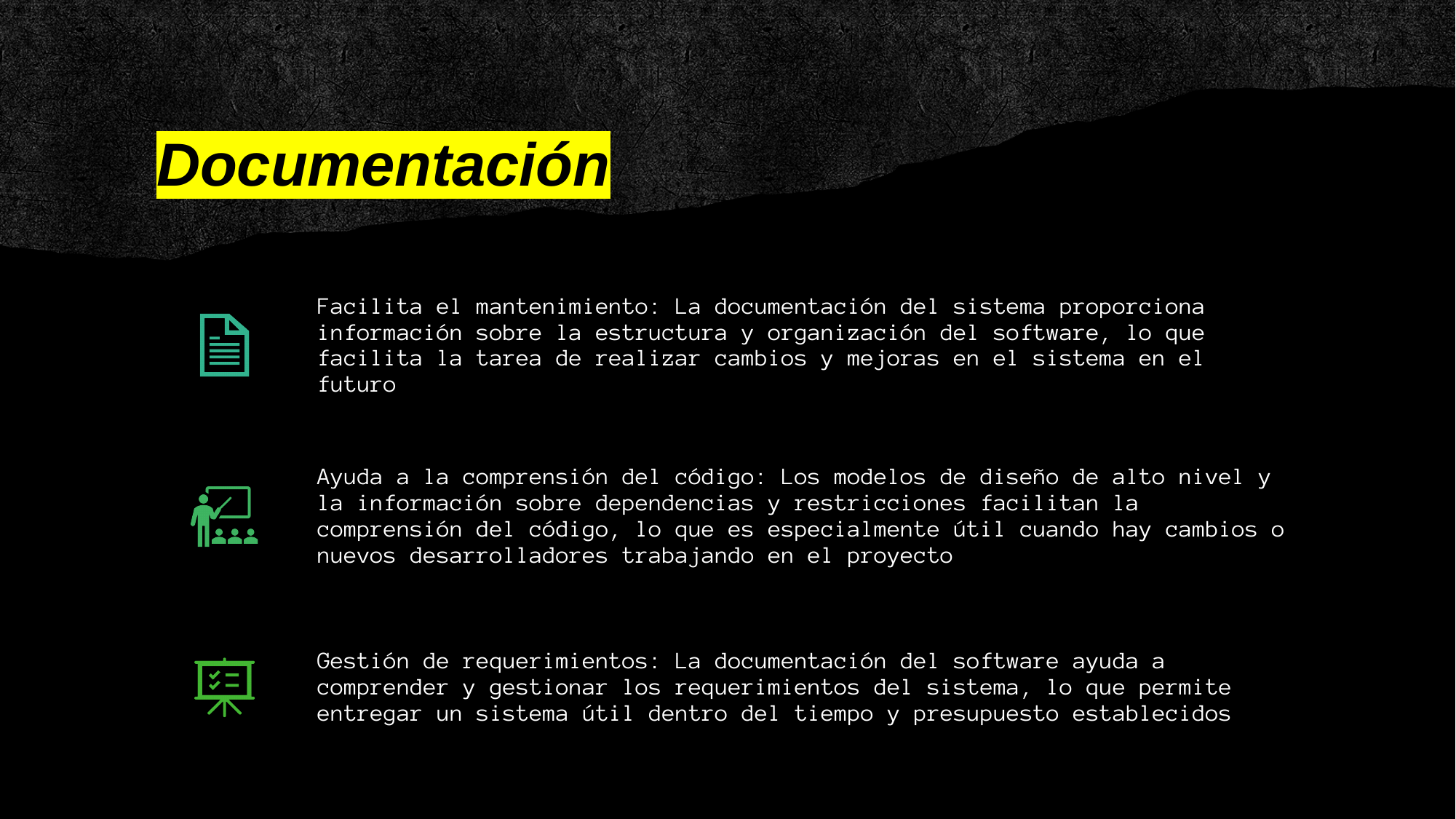

# Documentación
Facilita el mantenimiento: La documentación del sistema proporciona información sobre la estructura y organización del software, lo que facilita la tarea de realizar cambios y mejoras en el sistema en el futuro
Ayuda a la comprensión del código: Los modelos de diseño de alto nivel y la información sobre dependencias y restricciones facilitan la comprensión del código, lo que es especialmente útil cuando hay cambios o nuevos desarrolladores trabajando en el proyecto
Gestión de requerimientos: La documentación del software ayuda a comprender y gestionar los requerimientos del sistema, lo que permite entregar un sistema útil dentro del tiempo y presupuesto establecidos